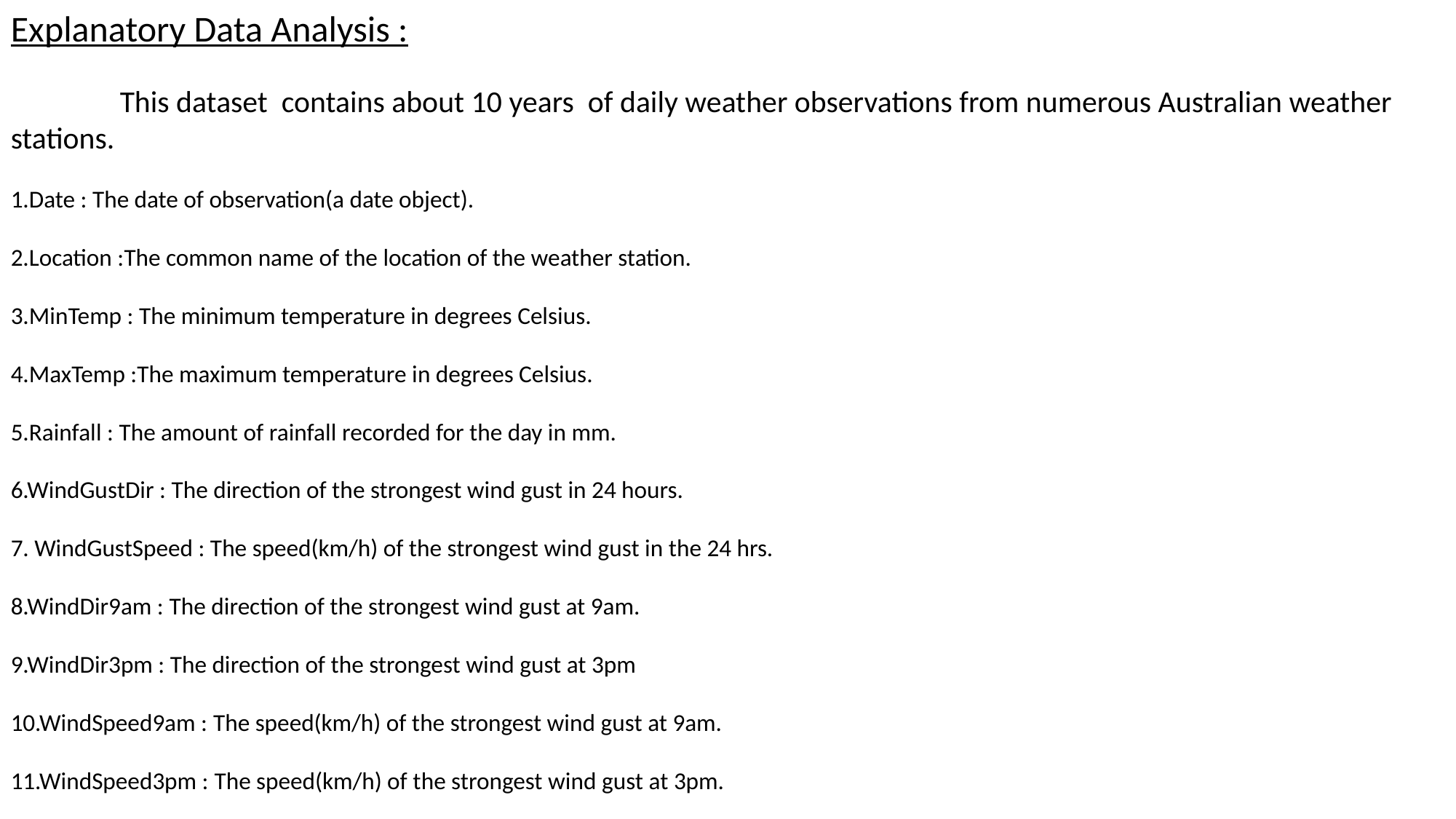

Explanatory Data Analysis :

	This dataset  contains about 10 years  of daily weather observations from numerous Australian weather stations.

1.Date : The date of observation(a date object).

2.Location :The common name of the location of the weather station.

3.MinTemp : The minimum temperature in degrees Celsius.

4.MaxTemp :The maximum temperature in degrees Celsius.

5.Rainfall : The amount of rainfall recorded for the day in mm.

6.WindGustDir : The direction of the strongest wind gust in 24 hours.

7. WindGustSpeed : The speed(km/h) of the strongest wind gust in the 24 hrs.

8.WindDir9am : The direction of the strongest wind gust at 9am.

9.WindDir3pm : The direction of the strongest wind gust at 3pm

10.WindSpeed9am : The speed(km/h) of the strongest wind gust at 9am.

11.WindSpeed3pm : The speed(km/h) of the strongest wind gust at 3pm.